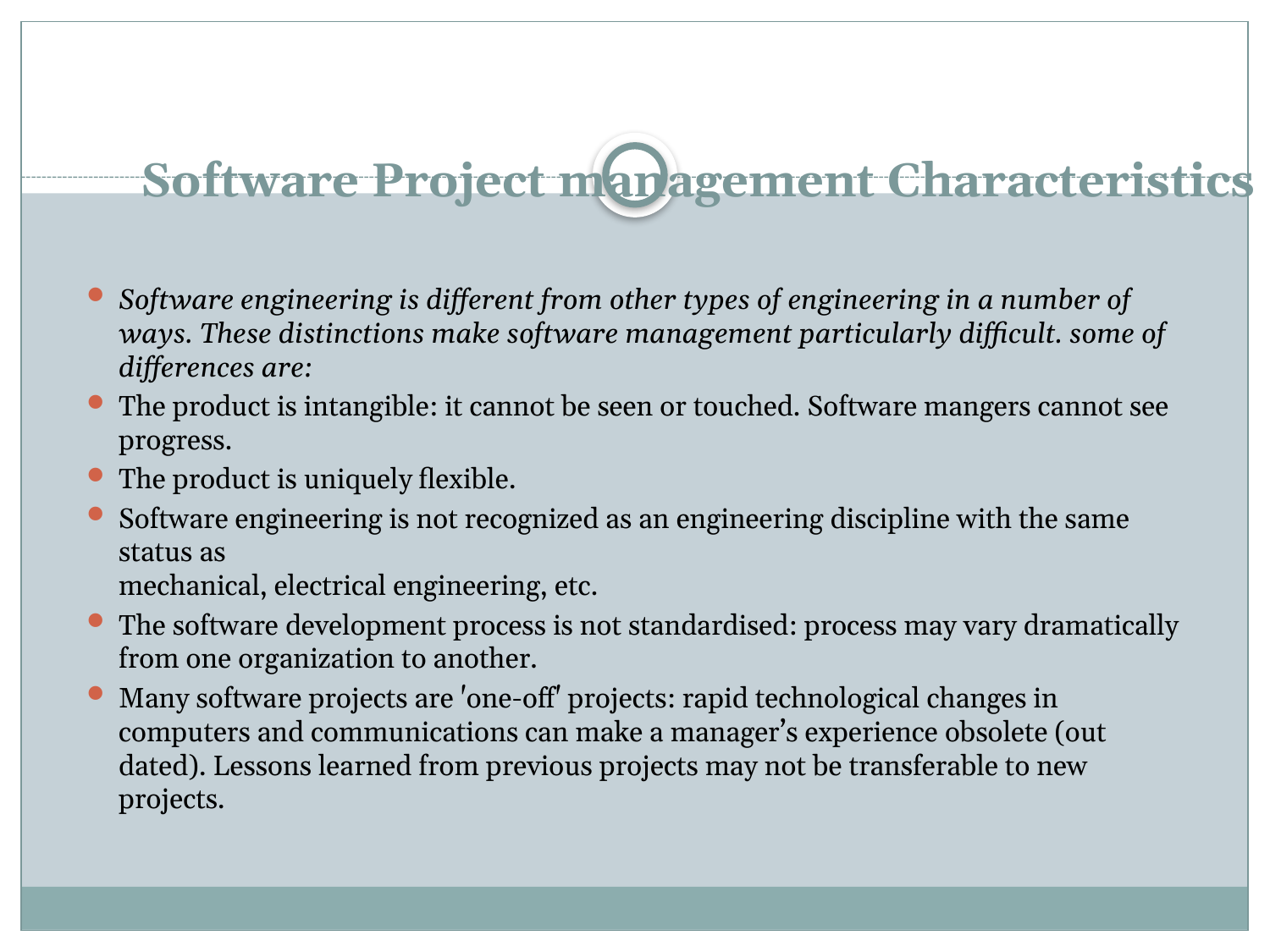

# Software Project management Characteristics
Software engineering is different from other types of engineering in a number of ways. These distinctions make software management particularly difficult. some of differences are:
The product is intangible: it cannot be seen or touched. Software mangers cannot see progress.
The product is uniquely flexible.
Software engineering is not recognized as an engineering discipline with the same status as
mechanical, electrical engineering, etc.
The software development process is not standardised: process may vary dramatically from one organization to another.
Many software projects are 'one-off' projects: rapid technological changes in computers and communications can make a manager’s experience obsolete (out dated). Lessons learned from previous projects may not be transferable to new projects.